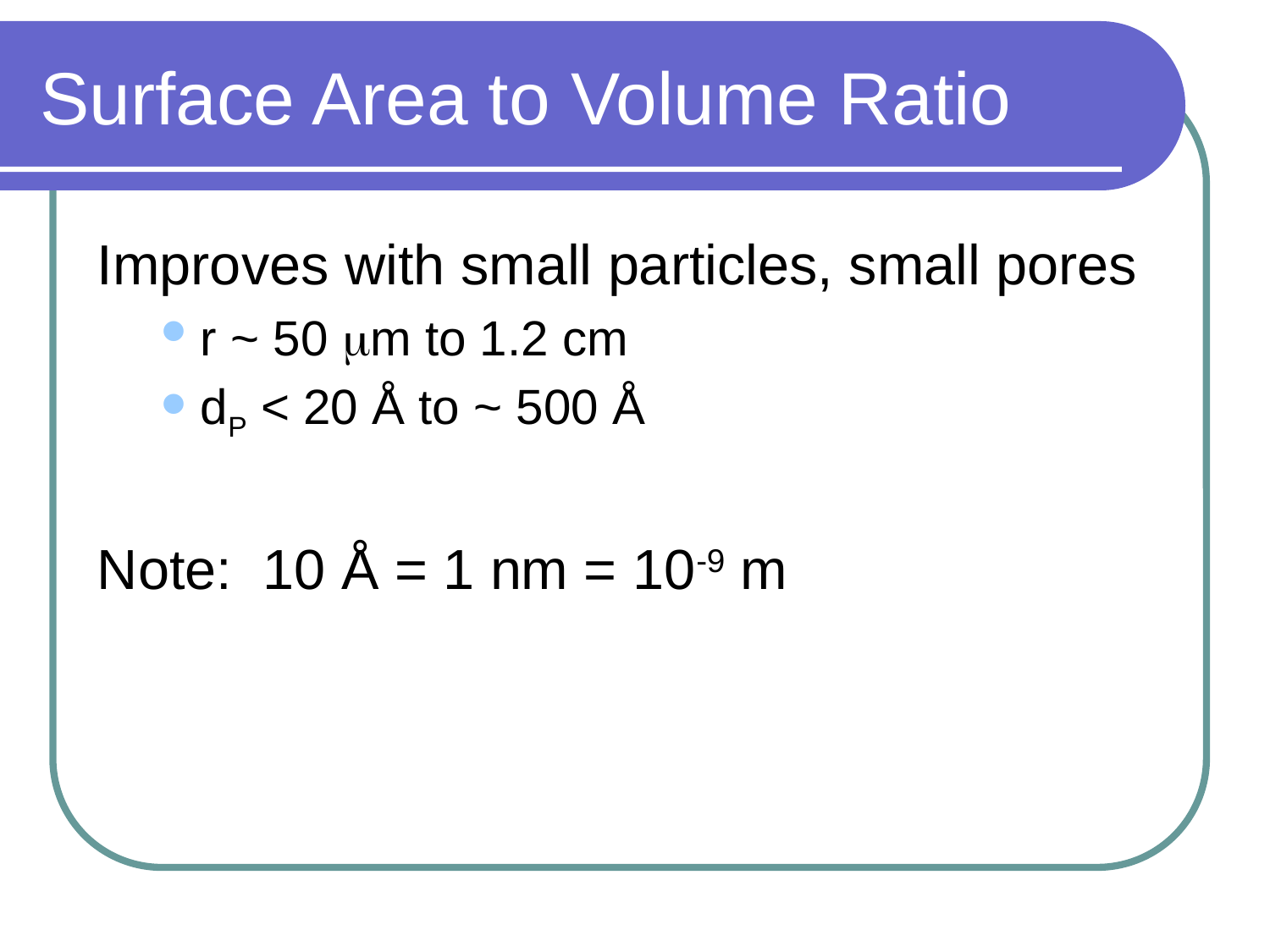

# Surface Area to Volume Ratio
Improves with small particles, small pores
r ~ 50 μm to 1.2 cm
dP < 20 Å to ~ 500 Å

Note:  10 Å = 1 nm = 10-9 m